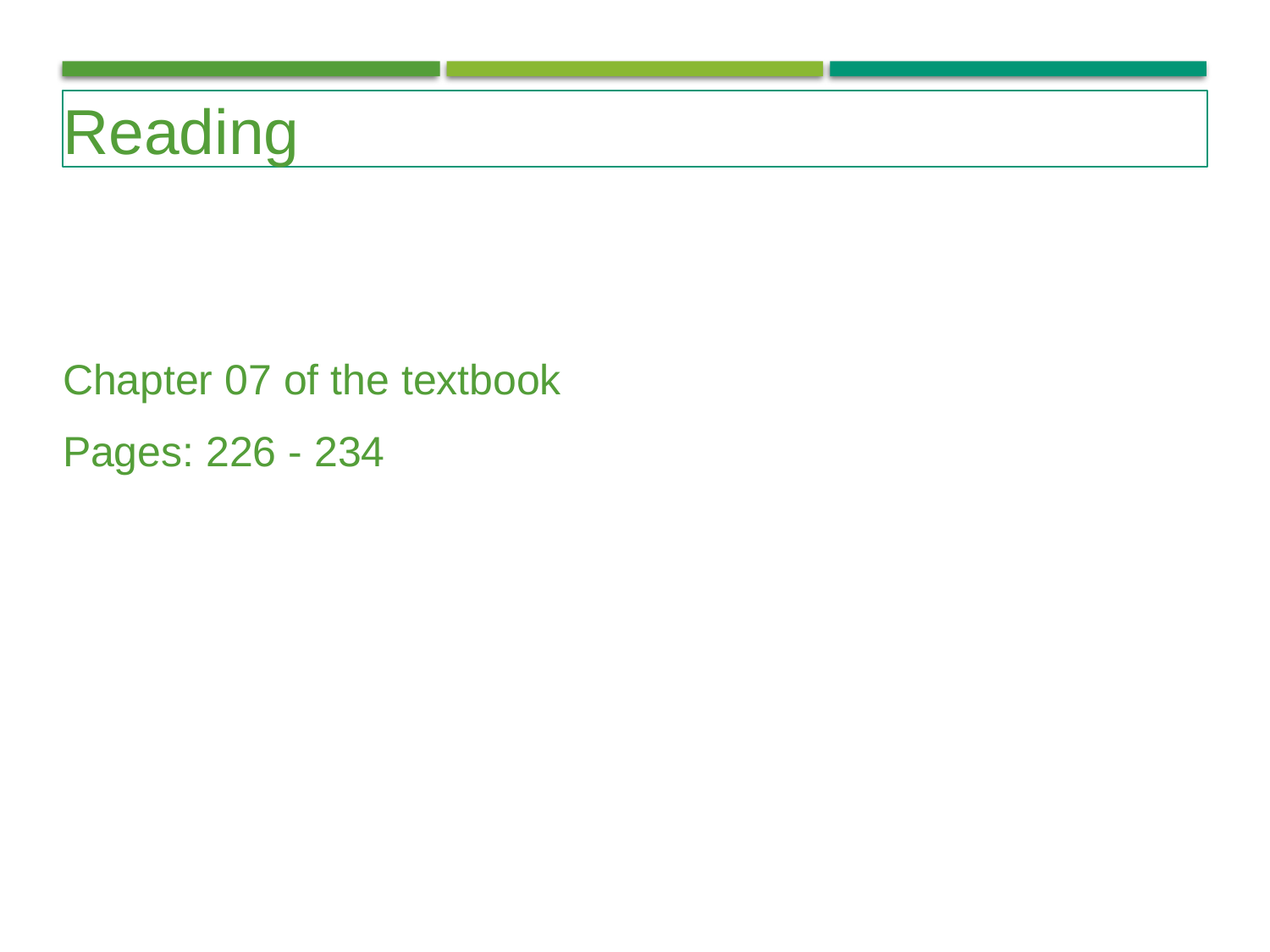

Reading
Chapter 07 of the textbook
Pages: 226 - 234